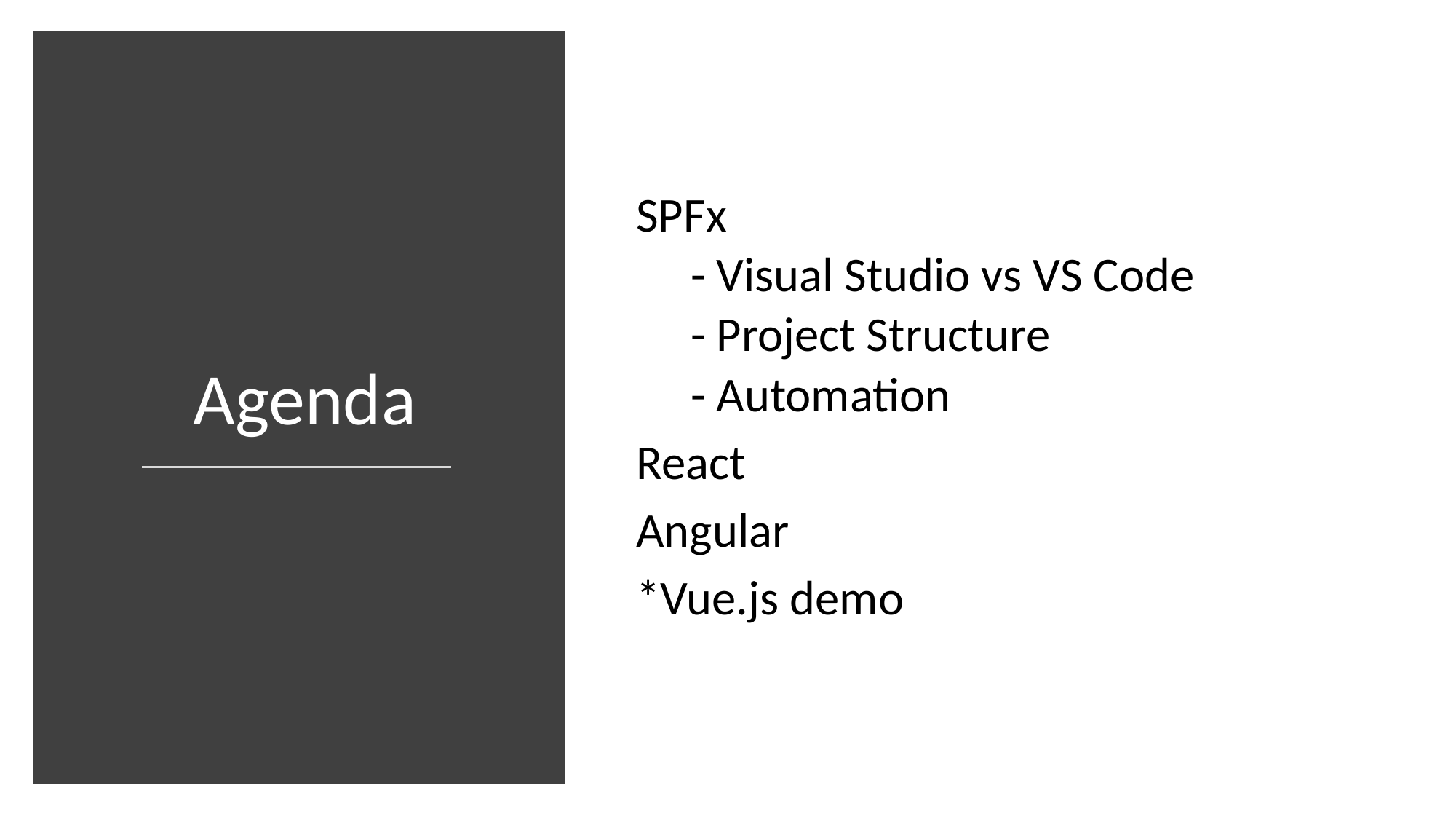

SPFx
- Visual Studio vs VS Code
- Project Structure
- Automation
React
Angular
*Vue.js demo
# Agenda